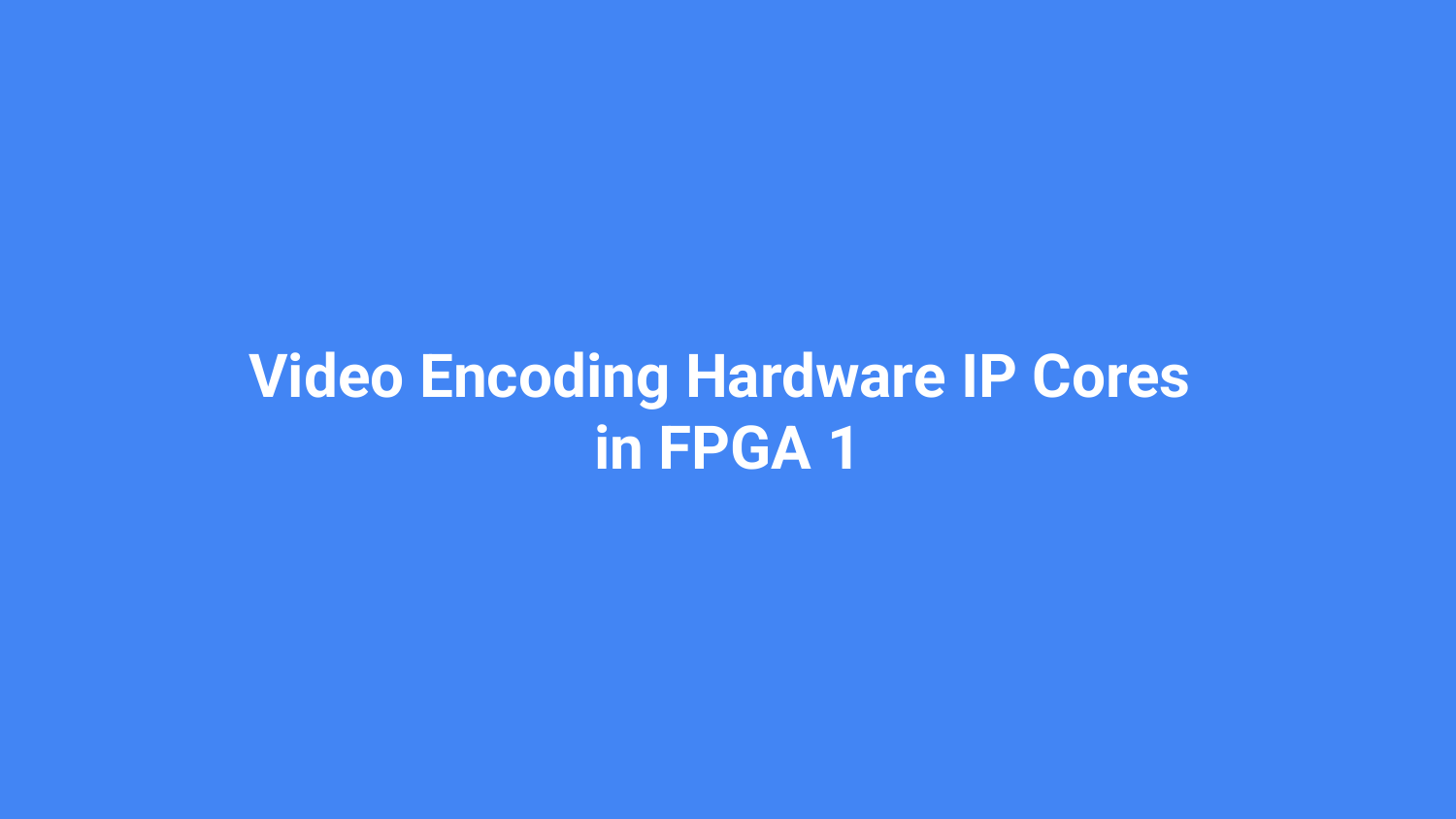

Video Encoding Hardware IP Cores
in FPGA 1